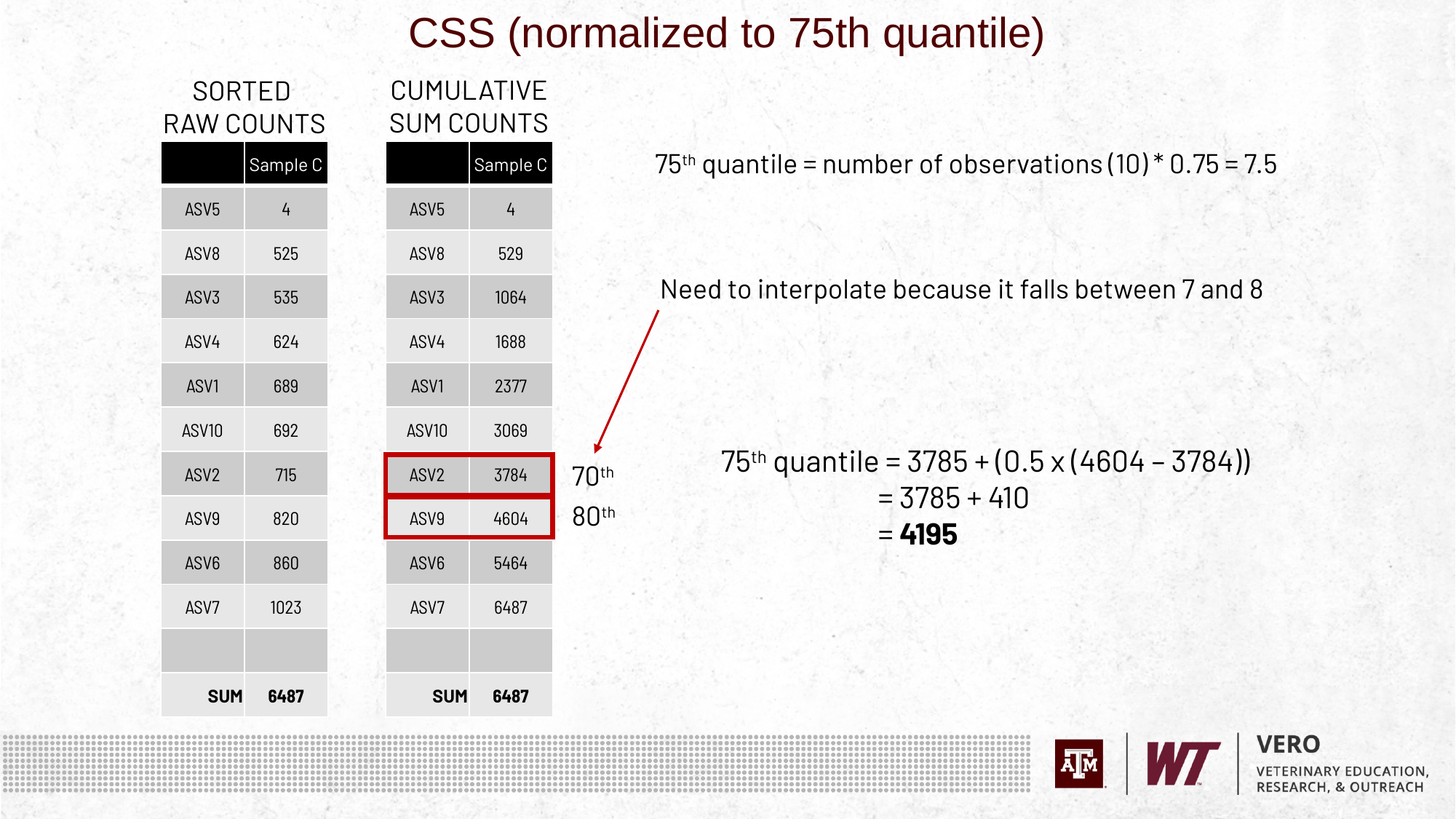

CSS (normalized to 75th quantile)
CUMULATIVE
SUM COUNTS
SORTED
RAW COUNTS
|  | Sample C |
| --- | --- |
| ASV5 | 4 |
| ASV8 | 525 |
| ASV3 | 535 |
| ASV4 | 624 |
| ASV1 | 689 |
| ASV10 | 692 |
| ASV2 | 715 |
| ASV9 | 820 |
| ASV6 | 860 |
| ASV7 | 1023 |
|  |  |
| SUM | 6487 |
|  | Sample C |
| --- | --- |
| ASV5 | 4 |
| ASV8 | 529 |
| ASV3 | 1064 |
| ASV4 | 1688 |
| ASV1 | 2377 |
| ASV10 | 3069 |
| ASV2 | 3784 |
| ASV9 | 4604 |
| ASV6 | 5464 |
| ASV7 | 6487 |
|  |  |
| SUM | 6487 |
75th quantile = number of observations (10) * 0.75 = 7.5
Need to interpolate because it falls between 7 and 8
75th quantile = 3785 + (0.5 x (4604 – 3784))
	        = 3785 + 410
	        = 4195
70th

80th